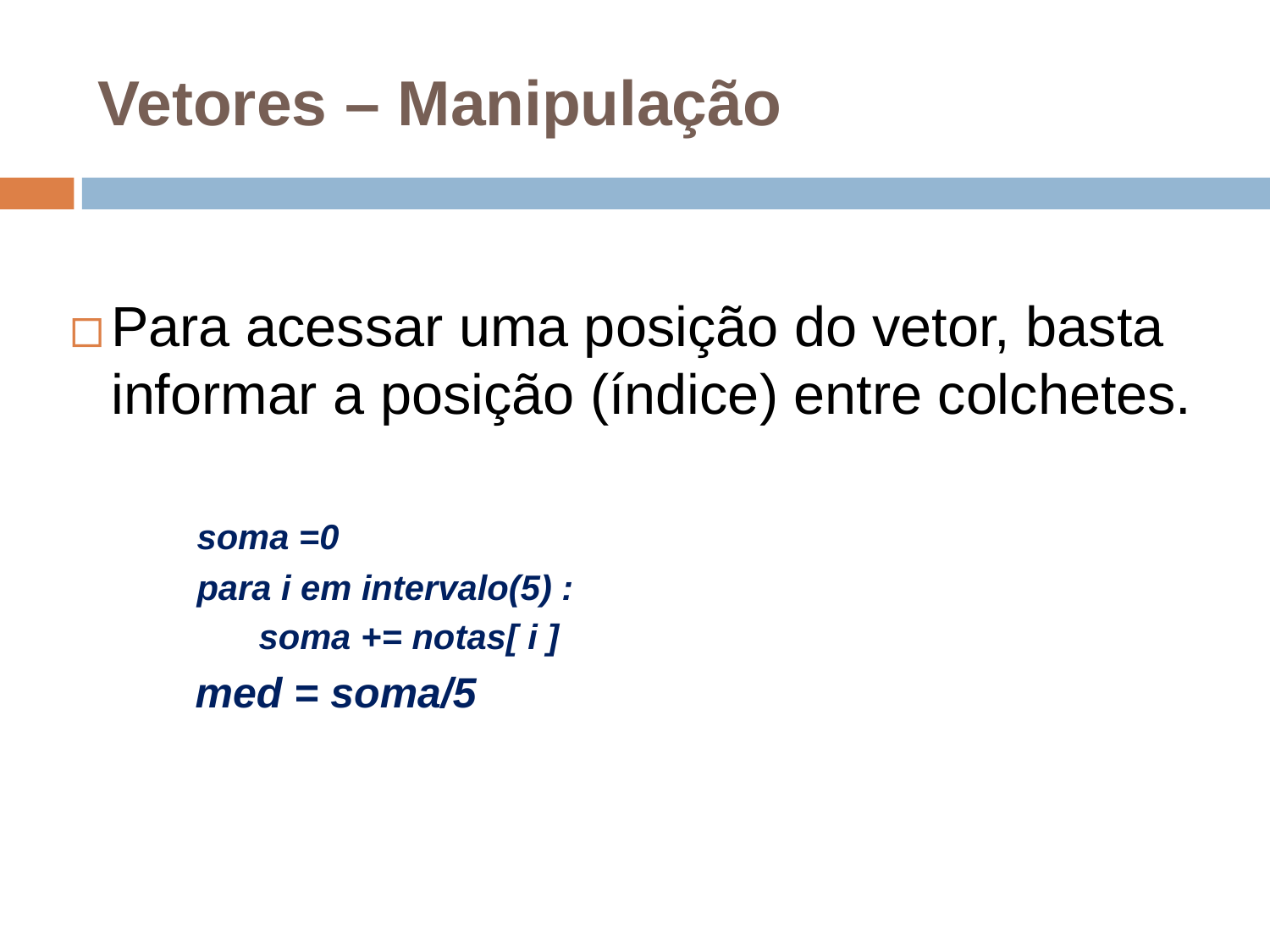

# Vetores – Manipulação

Para acessar uma posição do vetor, basta informar a posição (índice) entre colchetes.

soma =0
para i em intervalo(5) :
soma += notas[ i ]
med = soma/5